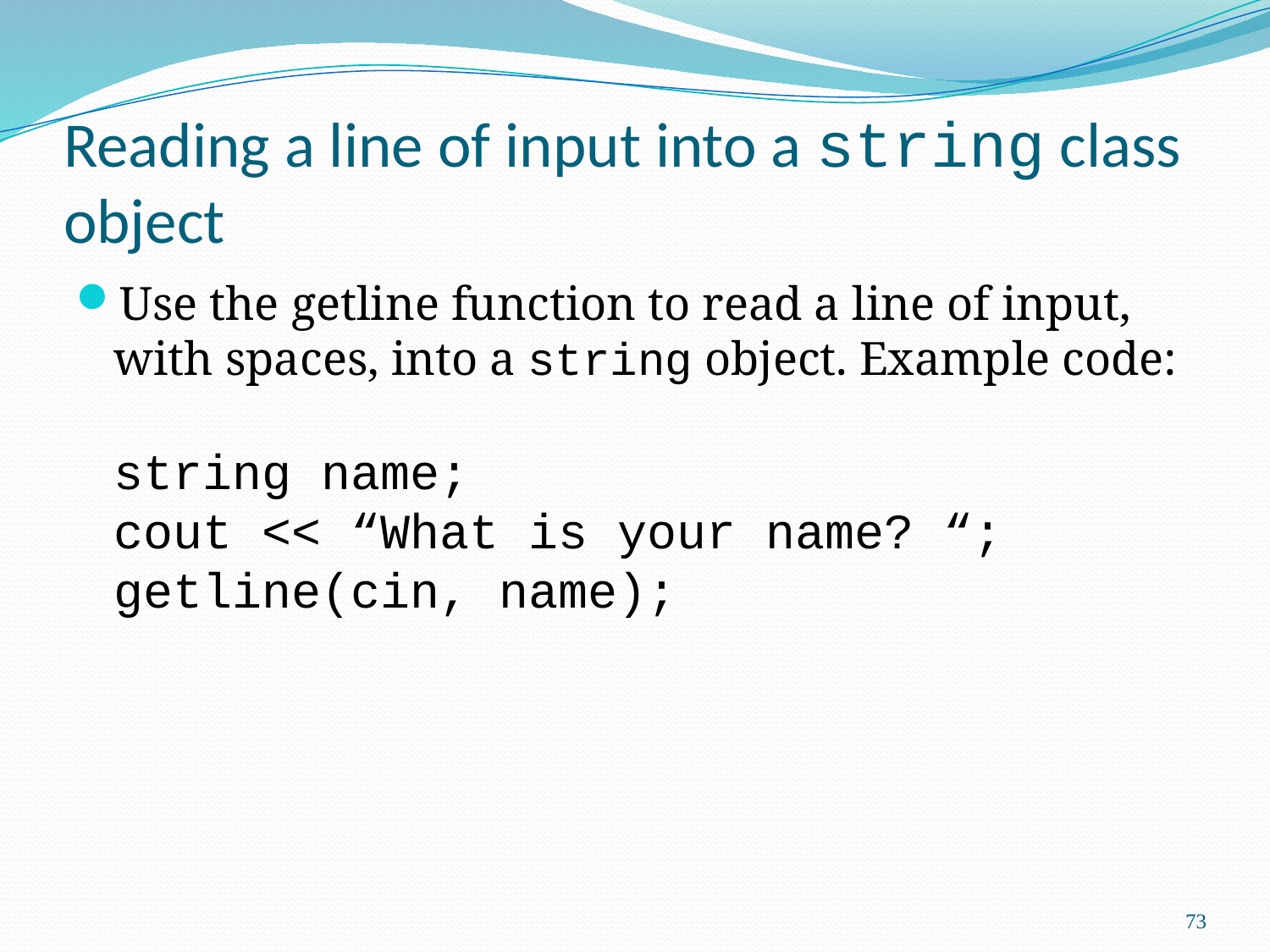

# Reading a line of input into a string class object
Use the getline function to read a line of input, with spaces, into a string object. Example code:
string name;
cout << “What is your name? “;
getline(cin, name);

73